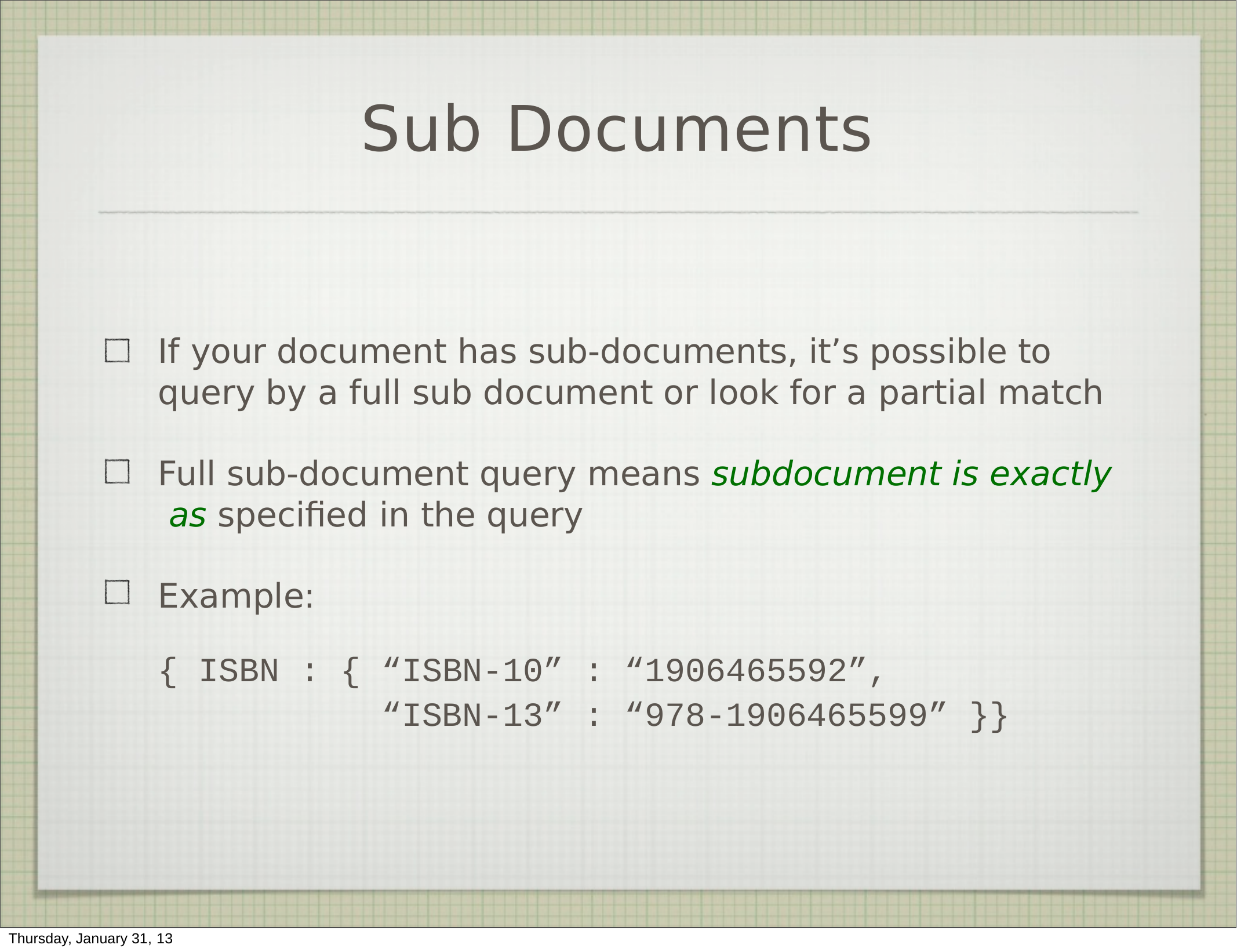

# Sub Documents
If your document has sub-documents, it’s possible to  query by a full sub document or look for a partial match

Full sub-document query means subdocument is exactly  as specified in the query

Example:

| { | ISBN : | { | “ISBN-10” : | “1906465592”, |  |
| --- | --- | --- | --- | --- | --- |
|  |  |  | “ISBN-13” : | “978-1906465599” | }} |
Thursday, January 31, 13